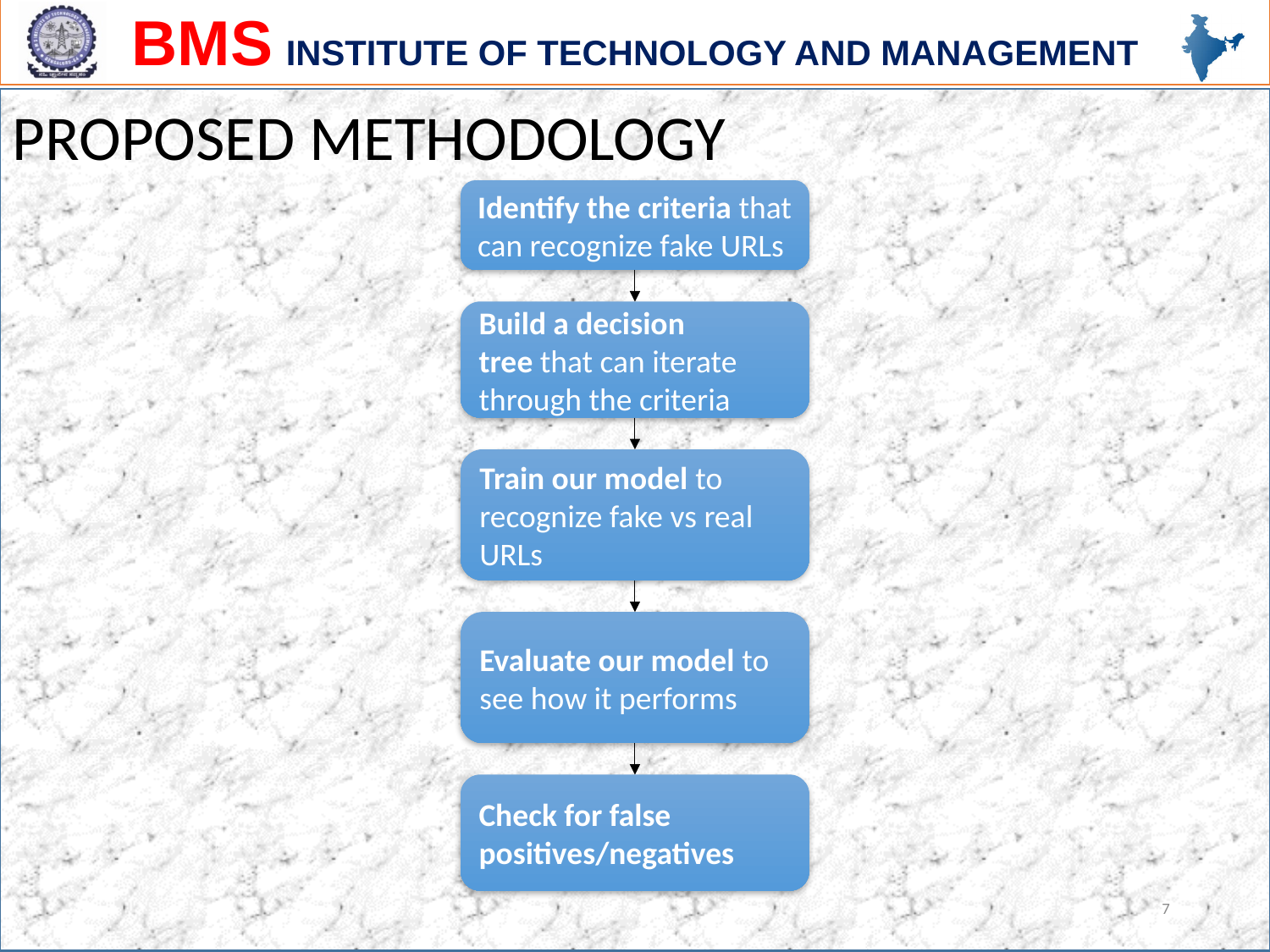

PROPOSED METHODOLOGY
Identify the criteria that can recognize fake URLs
Build a decision tree that can iterate through the criteria
Train our model to recognize fake vs real URLs
Evaluate our model to see how it performs
Check for false positives/negatives
7